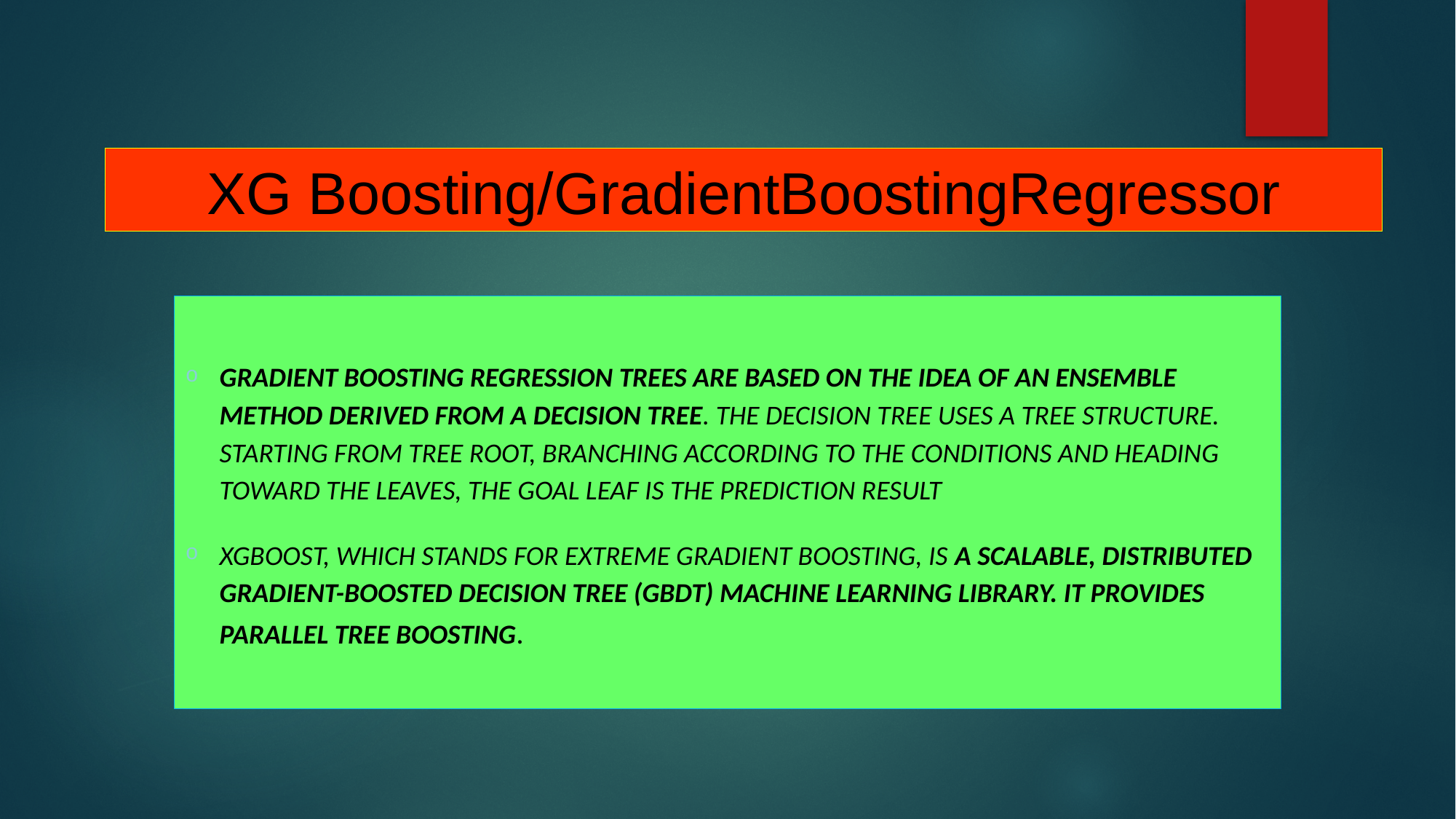

# XG Boosting/GradientBoostingRegressor
Gradient boosting regression trees are based on the idea of an ensemble method derived from a decision tree. The decision tree uses a tree structure. Starting from tree root, branching according to the conditions and heading toward the leaves, the goal leaf is the prediction result
XGBoost, which stands for Extreme Gradient Boosting, is a scalable, distributed gradient-boosted decision tree (GBDT) machine learning library. It provides parallel tree boosting.